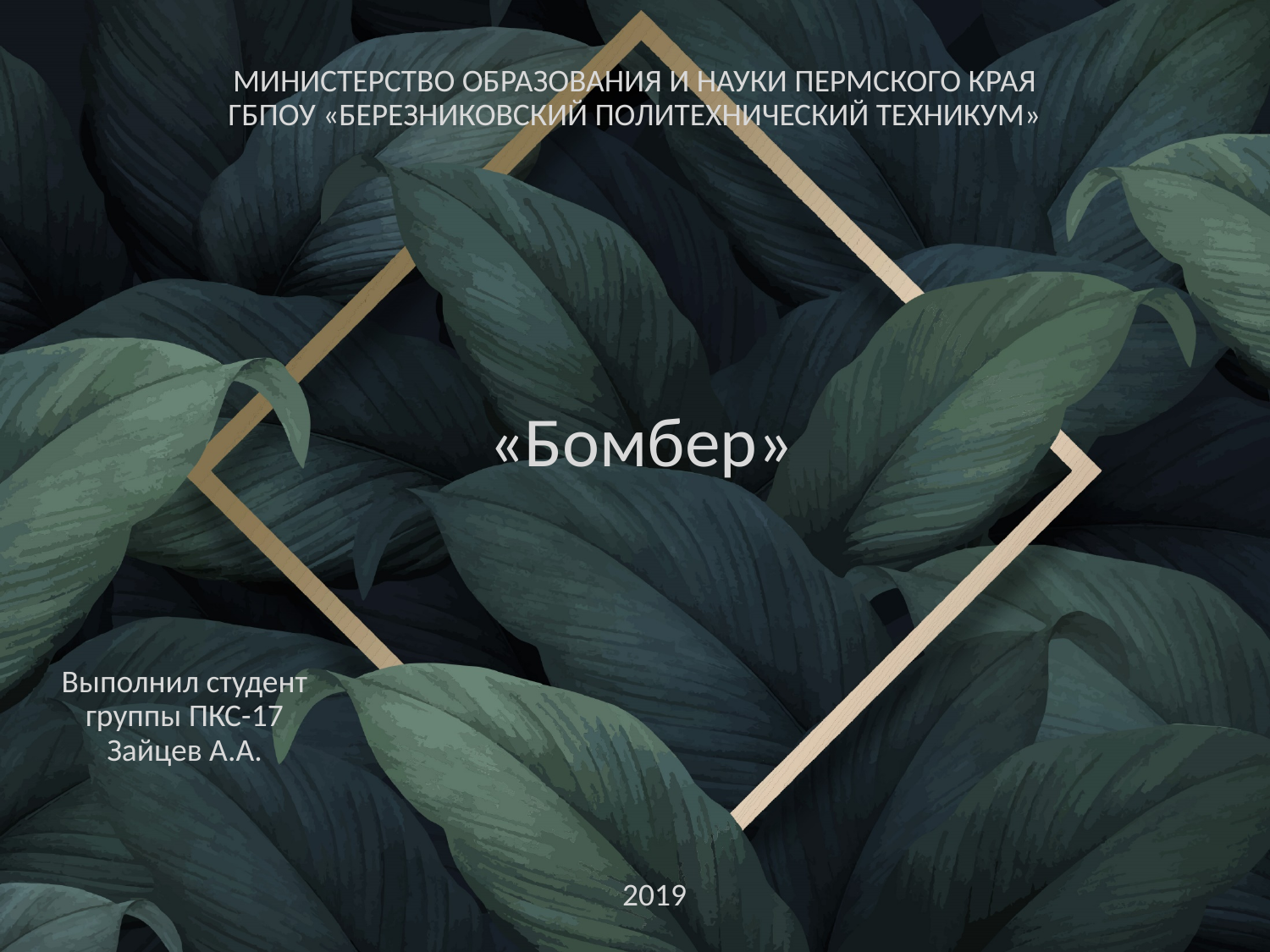

# МИНИСТЕРСТВО ОБРАЗОВАНИЯ И НАУКИ ПЕРМСКОГО КРАЯ ГБПОУ «БЕРЕЗНИКОВСКИЙ ПОЛИТЕХНИЧЕСКИЙ ТЕХНИКУМ»
«Бомбер»
 Выполнил студент
группы ПКС-17
Зайцев А.А.

2019